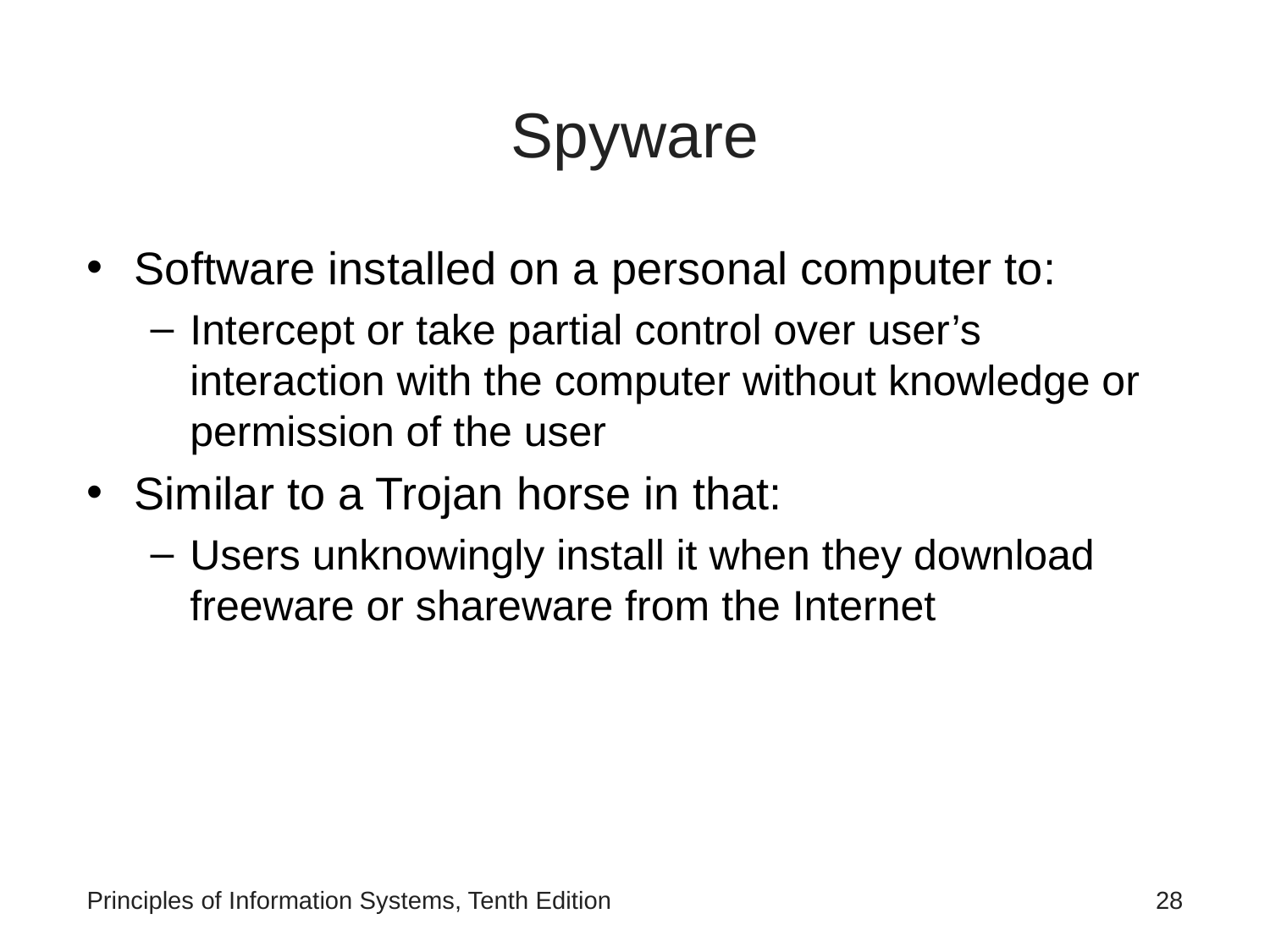

# Spyware
Software installed on a personal computer to:
Intercept or take partial control over user’s interaction with the computer without knowledge or permission of the user
Similar to a Trojan horse in that:
Users unknowingly install it when they download freeware or shareware from the Internet
Principles of Information Systems, Tenth Edition
28